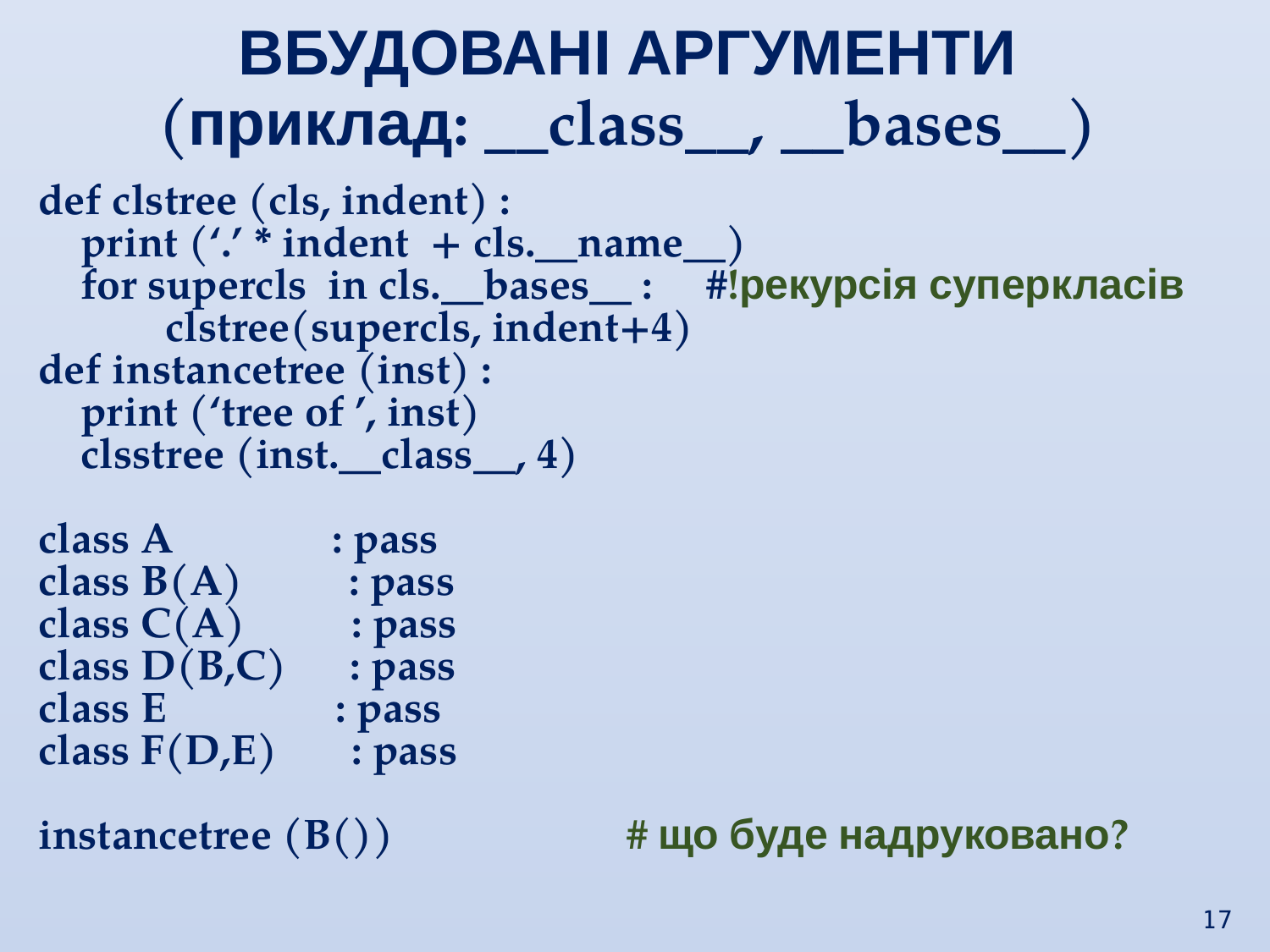

ВБУДОВАНІ АРГУМЕНТИ
(приклад: __class__, __bases__)
def clstree (cls, indent) :
    print (‘.’ * indent  + cls.__name__)
    for supercls  in cls.__bases__ :     #!рекурсія суперкласів
	clstree(supercls, indent+4)
def instancetree (inst) :
    print (‘tree of ’, inst)
    clsstree (inst.__class__, 4)

class A               : pass
class B(A)          : pass
class C(A)          : pass
class D(B,C)      : pass
class E                : pass
class F(D,E)       : pass

instancetree (B())                      # що буде надруковано?
17